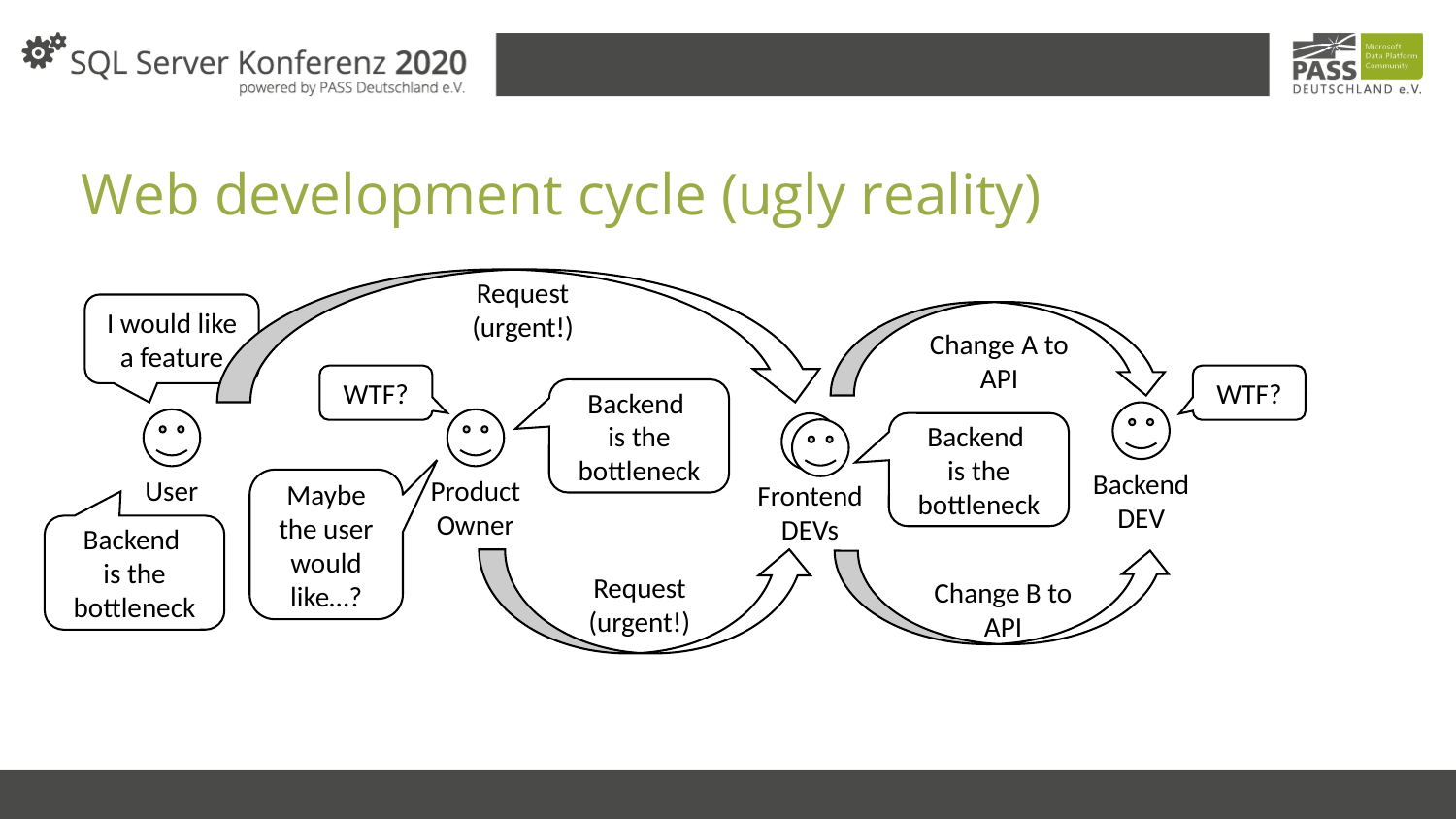

# Web development cycle (ugly reality)
Request
(urgent!)

I would like a feature

Change A to API
WTF?
WTF?
Backend
is the bottleneck

Backend
is the bottleneck

Backend DEV
User
Product Owner
Maybe the user would like…?
Frontend DEVs
Backend
is the bottleneck

Request
(urgent!)
Change B to API